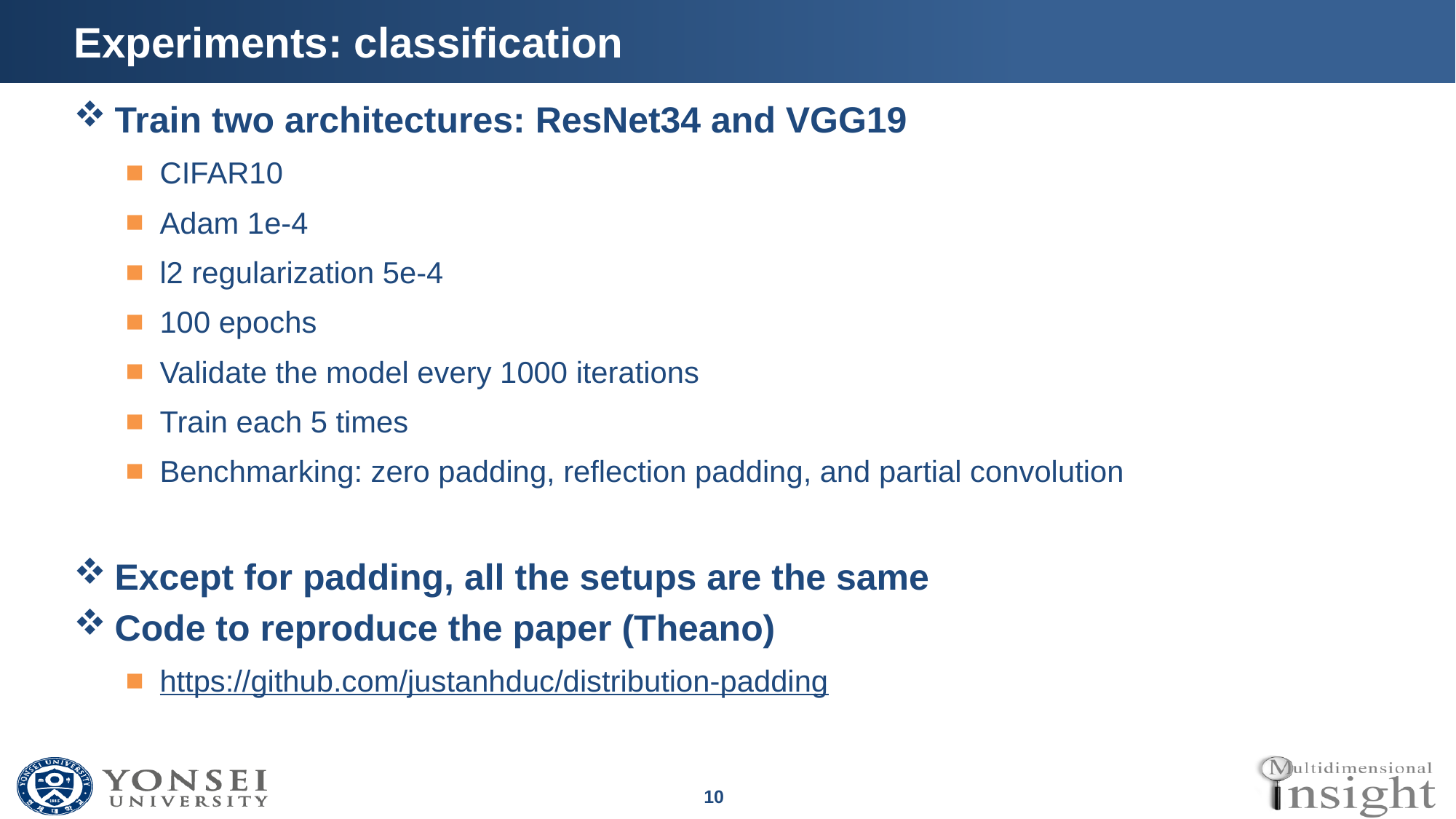

# Experiments: classification
Train two architectures: ResNet34 and VGG19
CIFAR10
Adam 1e-4
l2 regularization 5e-4
100 epochs
Validate the model every 1000 iterations
Train each 5 times
Benchmarking: zero padding, reflection padding, and partial convolution

Except for padding, all the setups are the same
Code to reproduce the paper (Theano)
https://github.com/justanhduc/distribution-padding

10